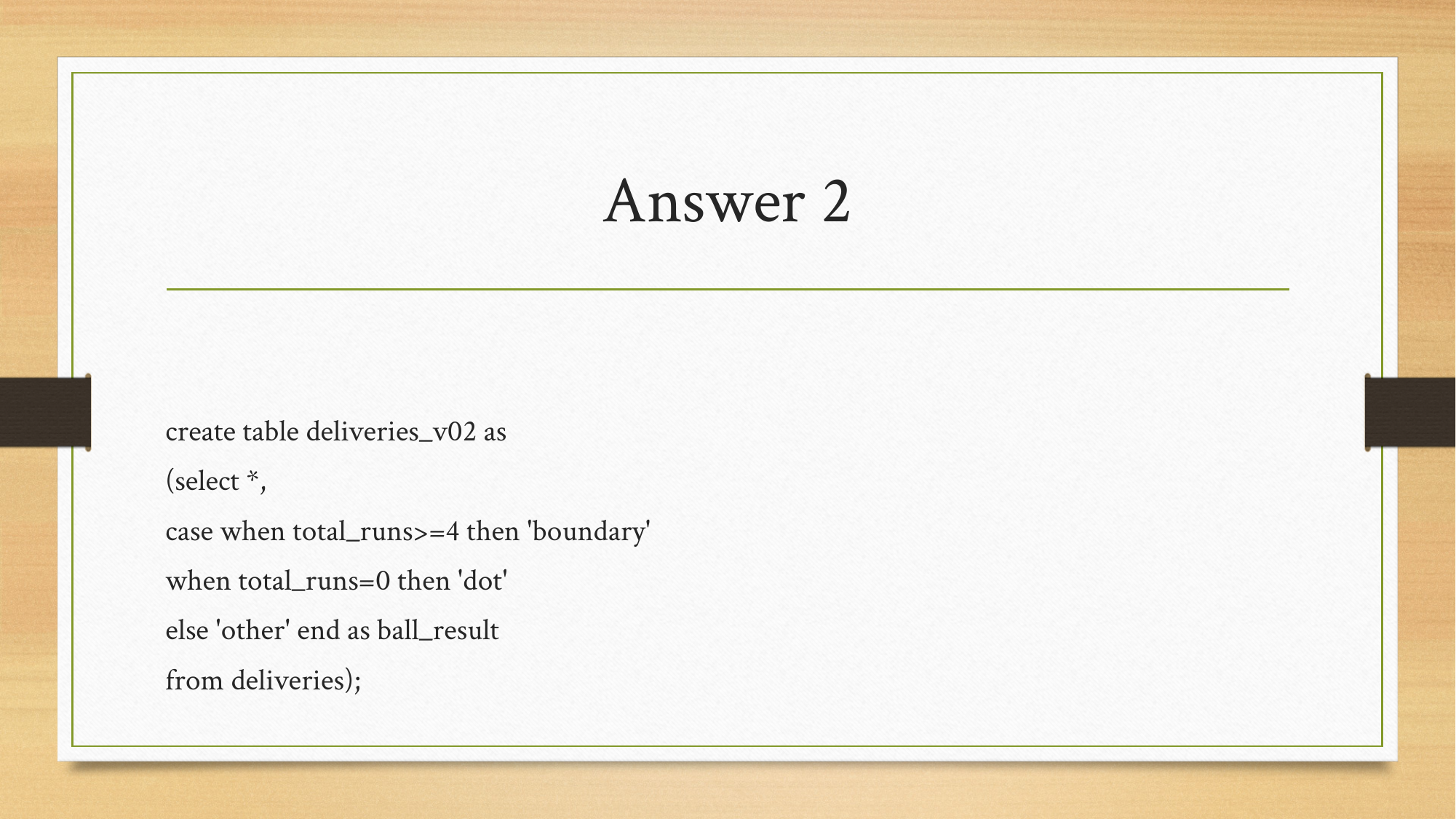

# Answer 2

create table deliveries_v02 as
(select *,
case when total_runs>=4 then 'boundary'
when total_runs=0 then 'dot'
else 'other' end as ball_result
from deliveries);